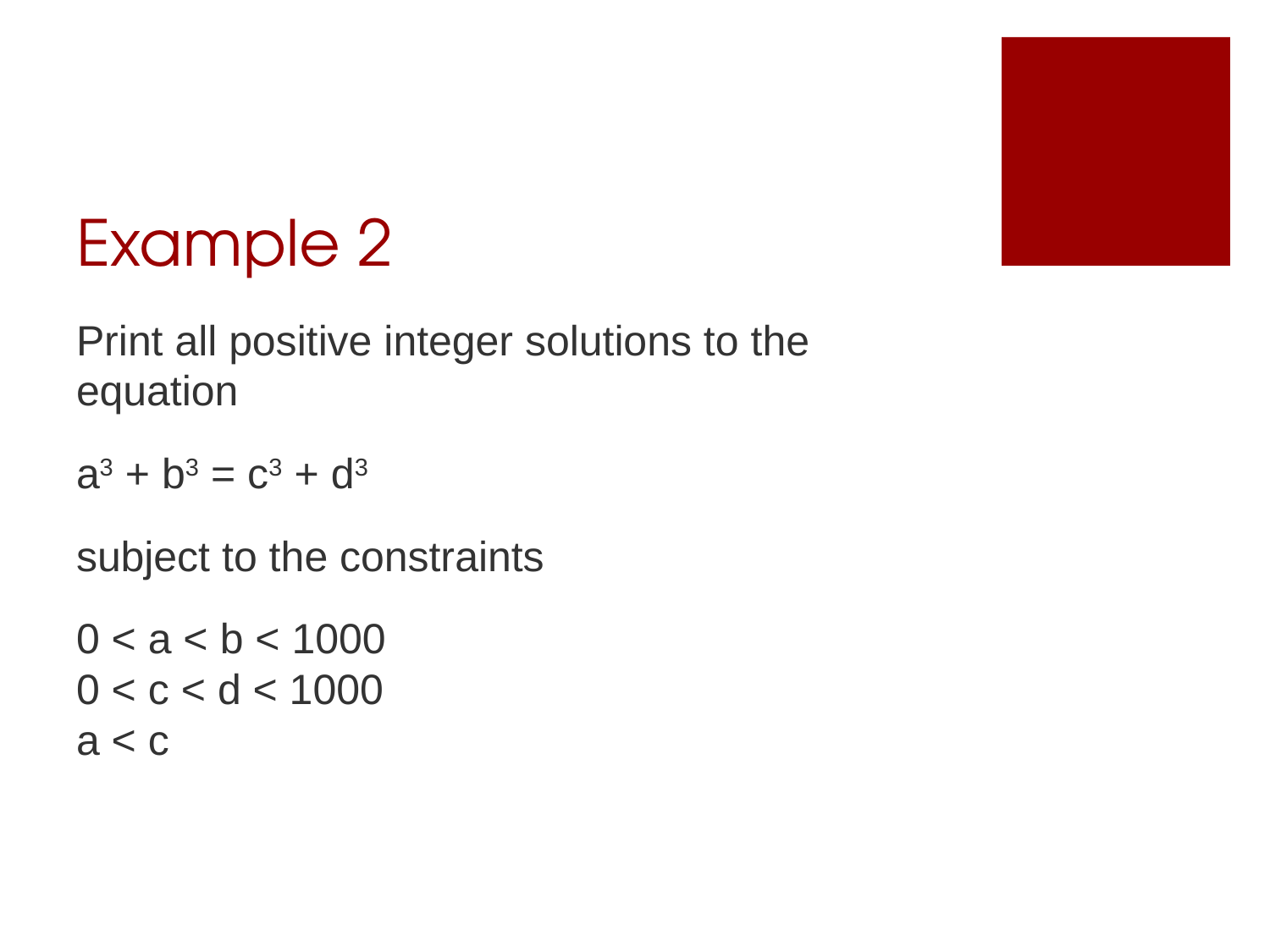

# Example 2
Print all positive integer solutions to the equation
a3 + b3 = c3 + d3
subject to the constraints
0 < a < b < 1000
0 < c < d < 1000
a < c